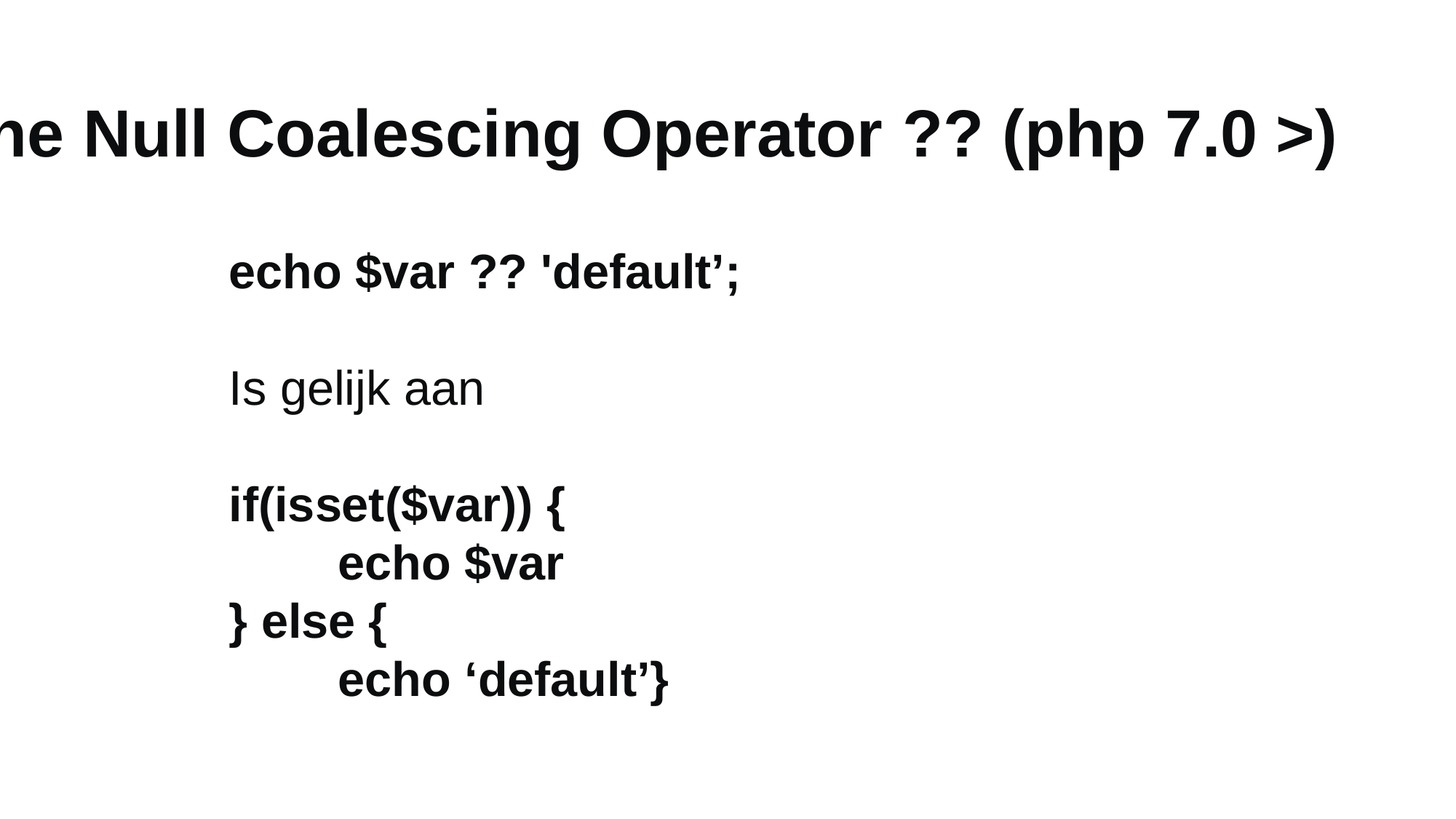

The Null Coalescing Operator ?? (php 7.0 >)

echo $var ?? 'default’;

Is gelijk aan

if(isset($var)) {
	echo $var
} else {
	echo ‘default’}